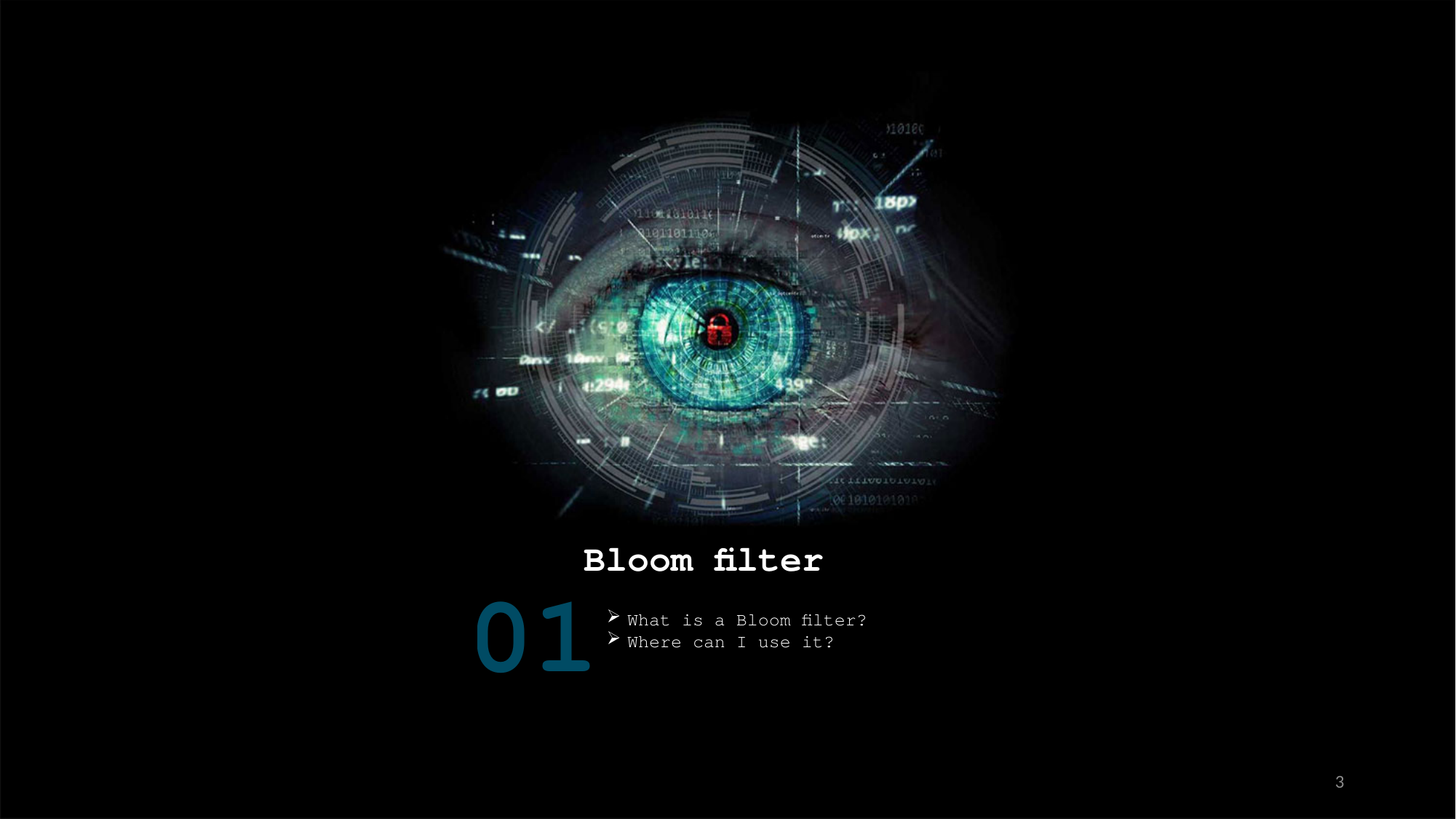

Bloom filter
What is a Bloom filter?
Where can I use it?
01
3